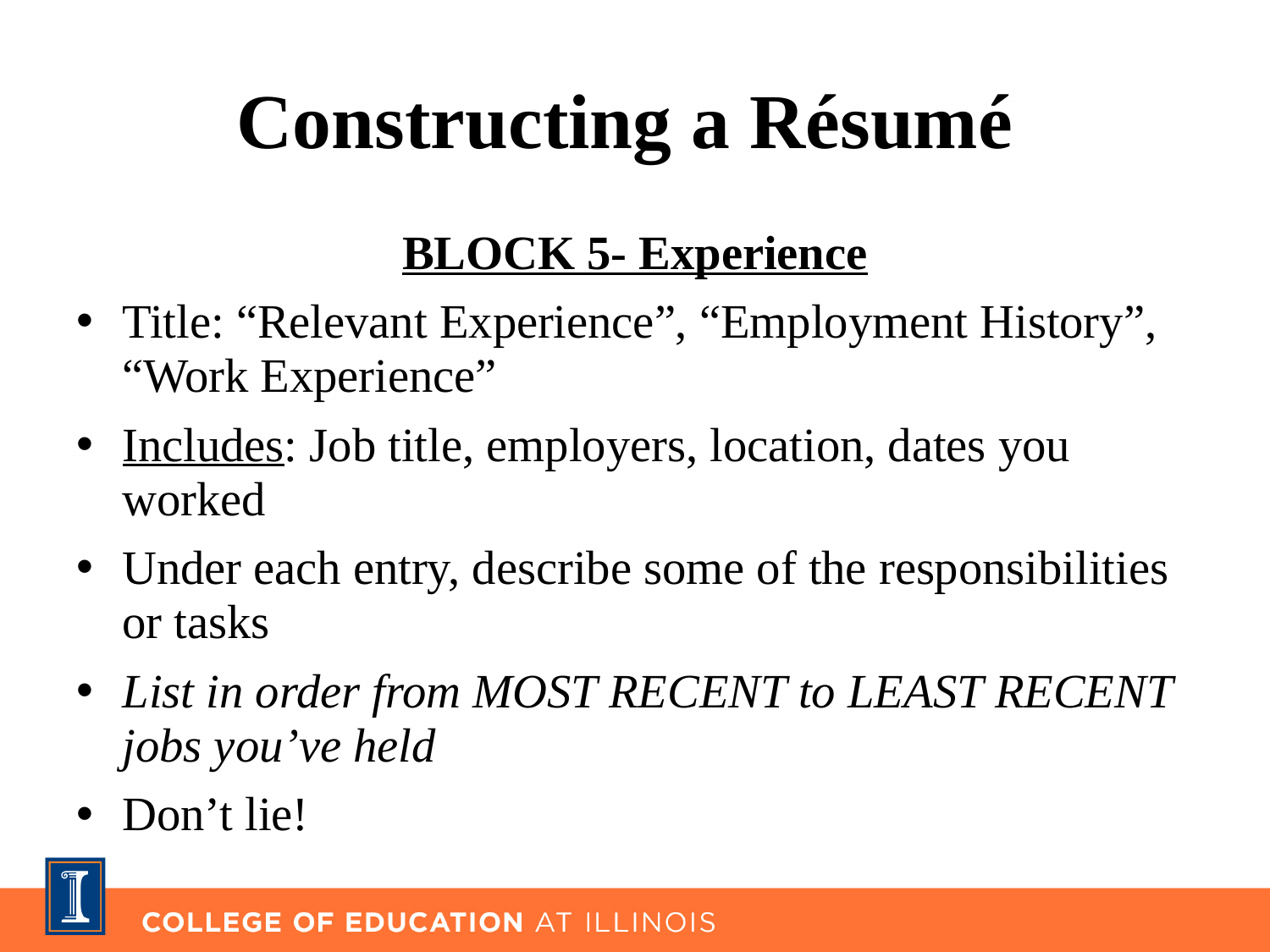

# Constructing a Résumé
BLOCK 5- Experience
Title: “Relevant Experience”, “Employment History”, “Work Experience”
Includes: Job title, employers, location, dates you worked
Under each entry, describe some of the responsibilities or tasks
List in order from MOST RECENT to LEAST RECENT jobs you’ve held
Don’t lie!